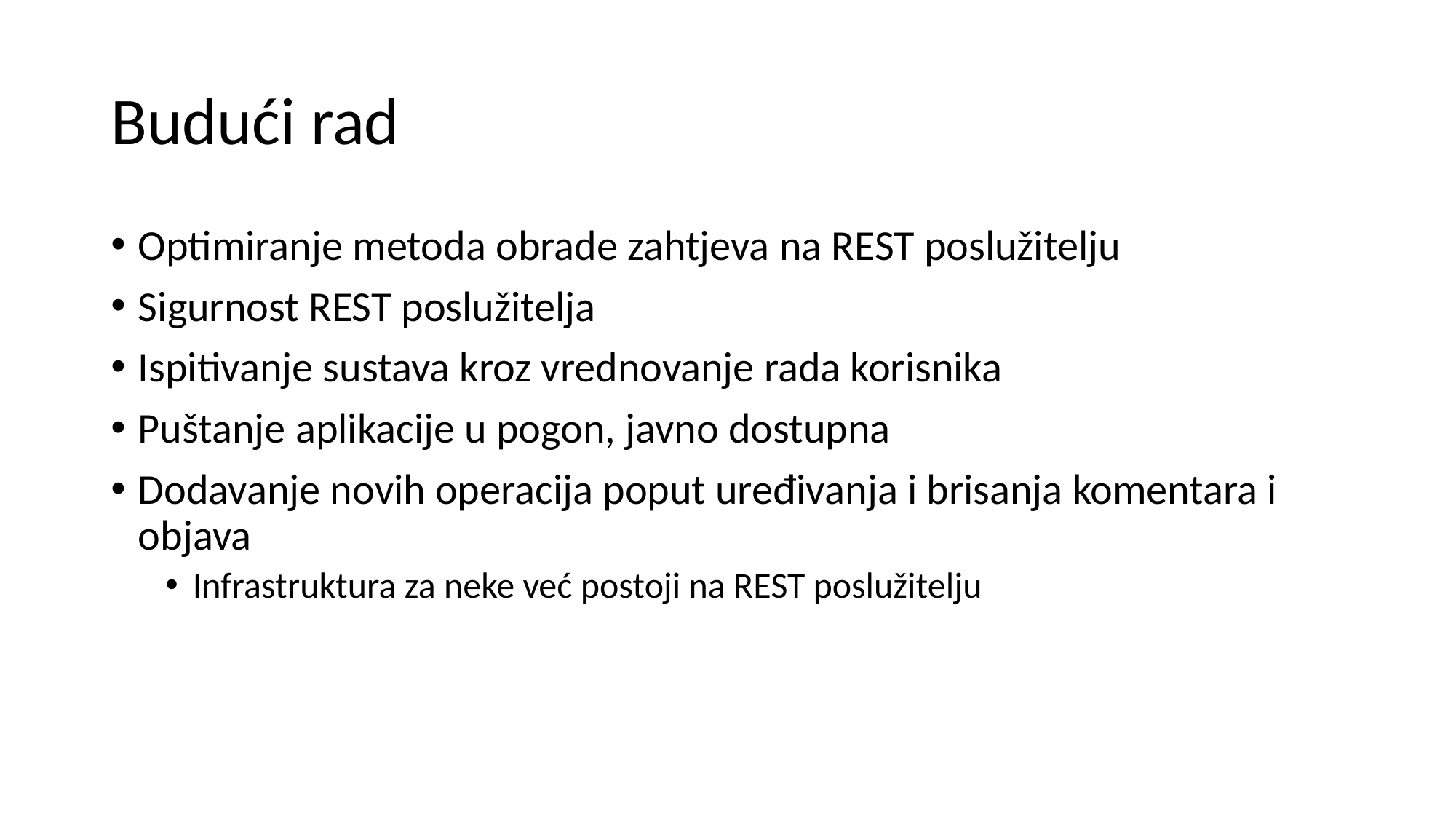

# Budući rad
Optimiranje metoda obrade zahtjeva na REST poslužitelju
Sigurnost REST poslužitelja
Ispitivanje sustava kroz vrednovanje rada korisnika
Puštanje aplikacije u pogon, javno dostupna
Dodavanje novih operacija poput uređivanja i brisanja komentara i objava
Infrastruktura za neke već postoji na REST poslužitelju